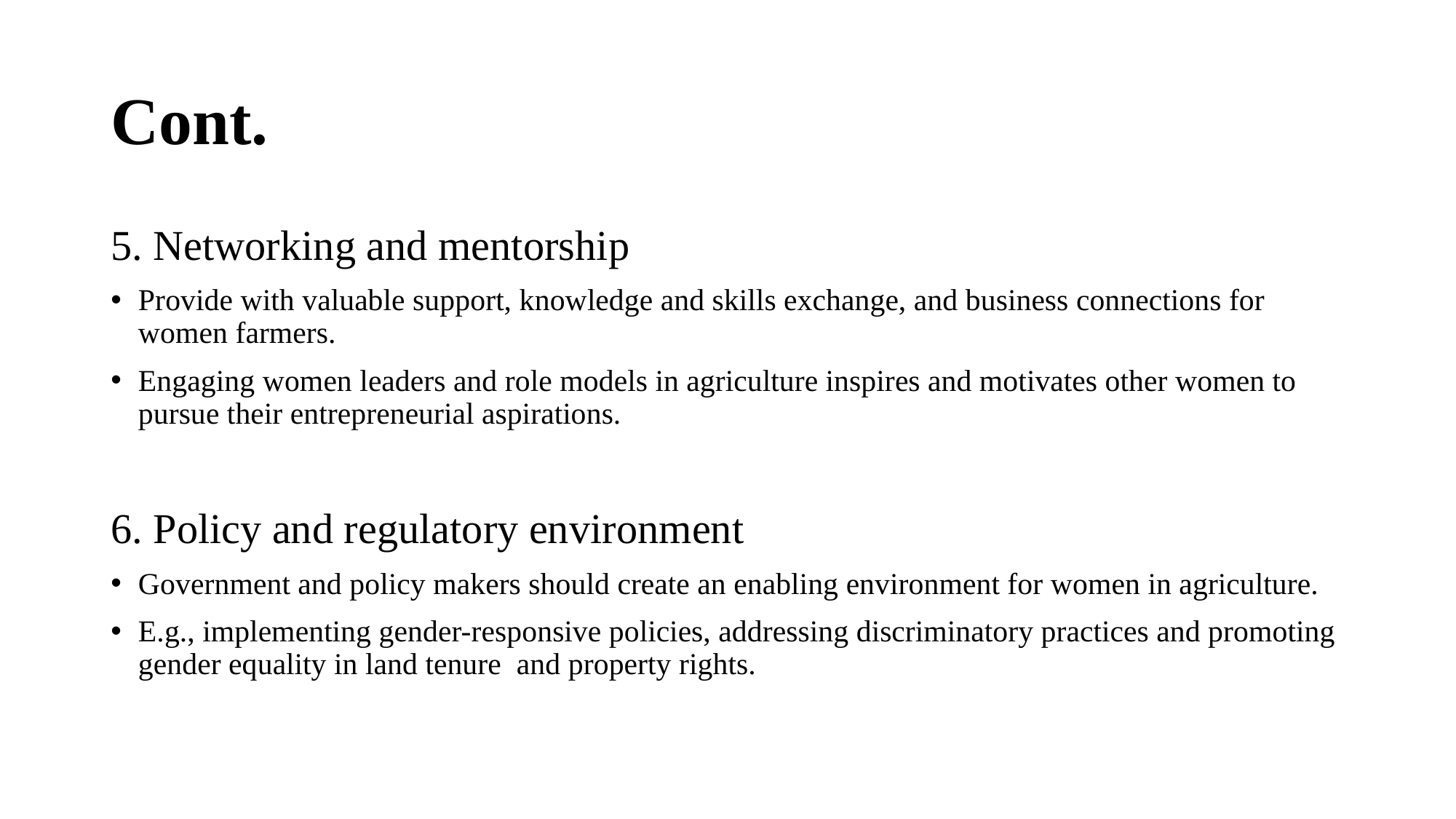

# Cont.
5. Networking and mentorship
Provide with valuable support, knowledge and skills exchange, and business connections for women farmers.
Engaging women leaders and role models in agriculture inspires and motivates other women to pursue their entrepreneurial aspirations.

6. Policy and regulatory environment
Government and policy makers should create an enabling environment for women in agriculture.
E.g., implementing gender-responsive policies, addressing discriminatory practices and promoting gender equality in land tenure  and property rights.